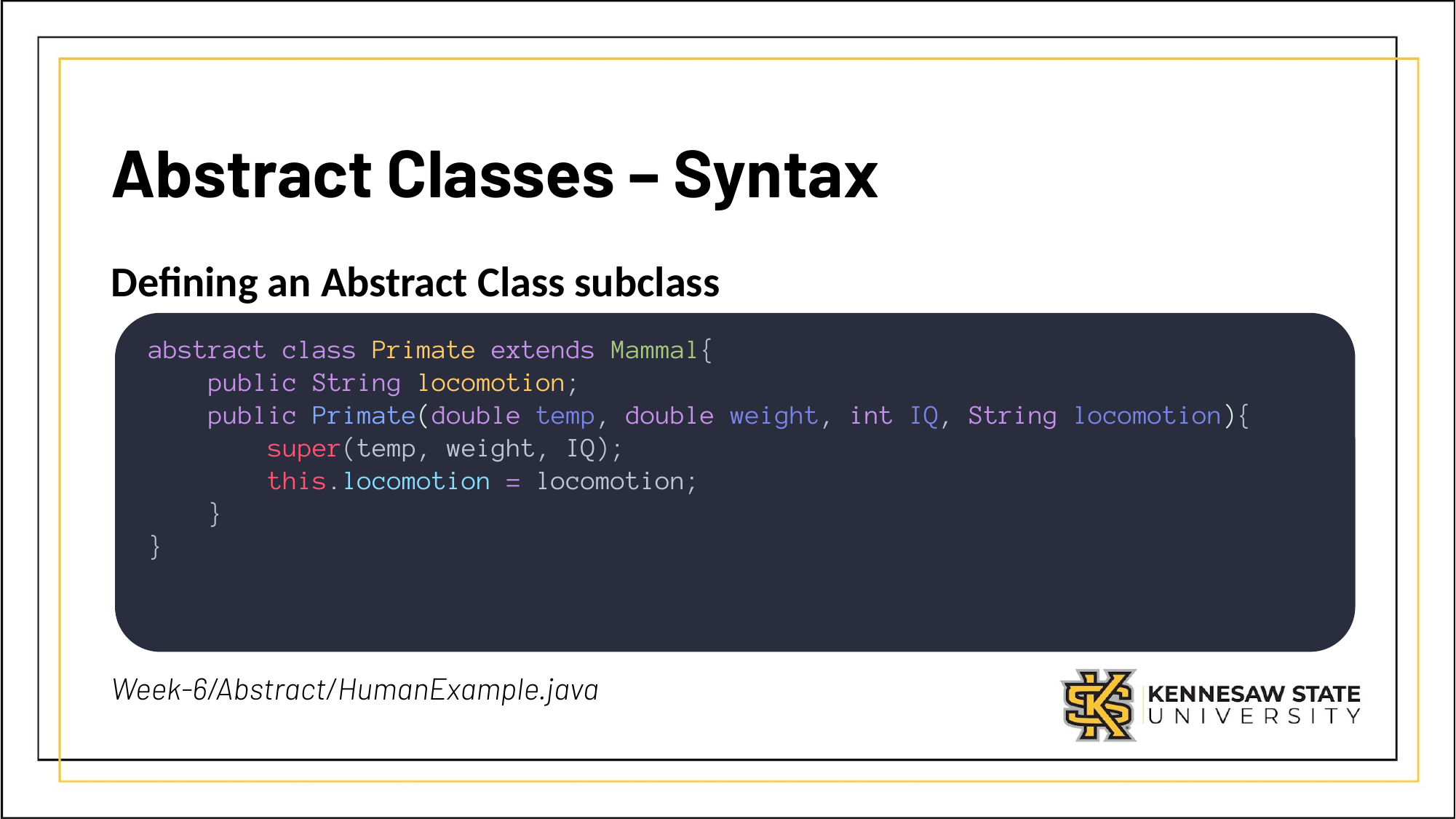

# Abstract Classes – Syntax
Defining an Abstract Class subclass
abstract class Primate extends Mammal{
    public String locomotion;
    public Primate(double temp, double weight, int IQ, String locomotion){
        super(temp, weight, IQ);
        this.locomotion = locomotion;
    }
}
Week-6/Abstract/HumanExample.java